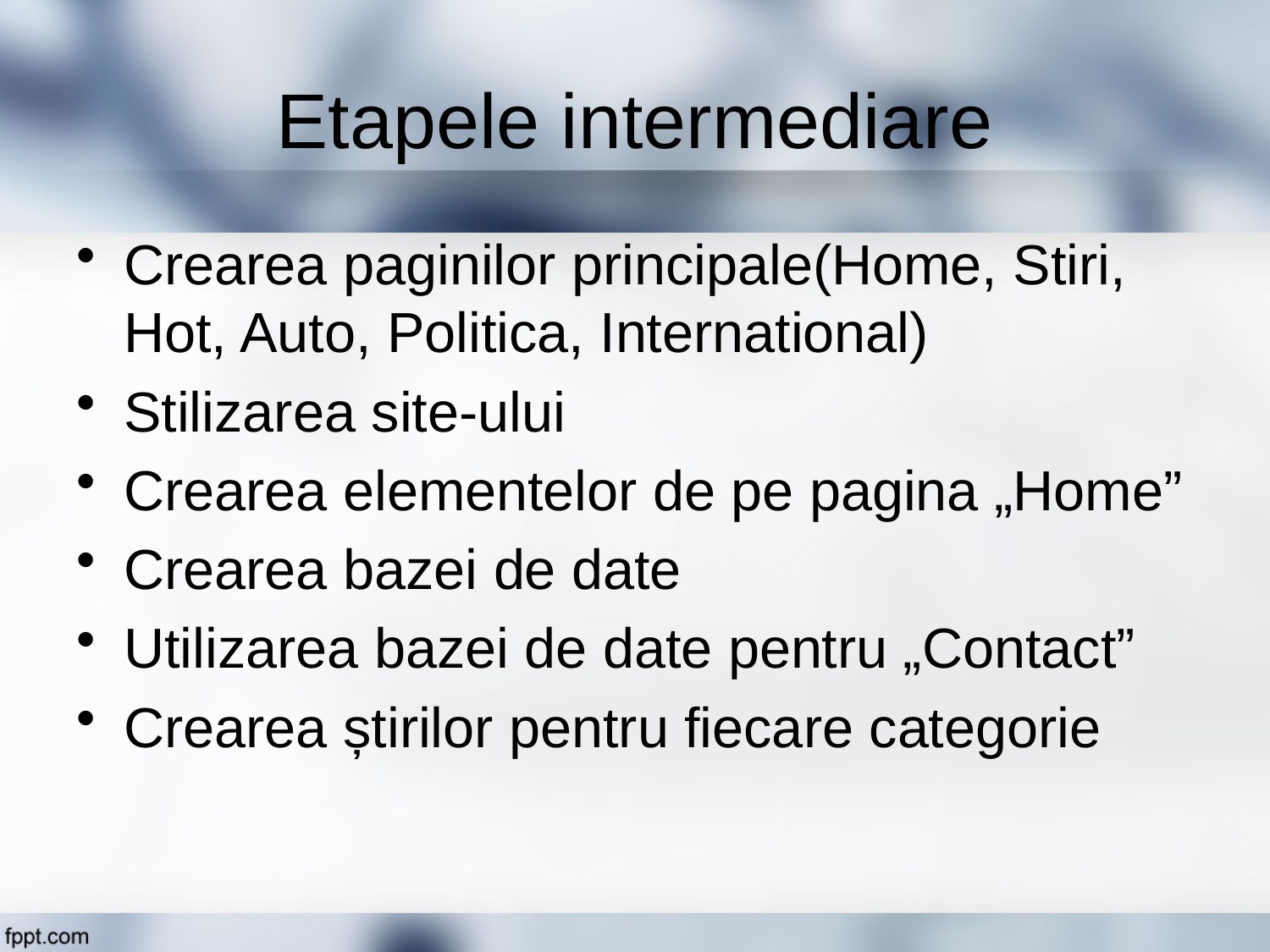

# Etapele intermediare
Crearea paginilor principale(Home, Stiri, Hot, Auto, Politica, International)
Stilizarea site-ului
Crearea elementelor de pe pagina „Home”
Crearea bazei de date
Utilizarea bazei de date pentru „Contact”
Crearea știrilor pentru fiecare categorie